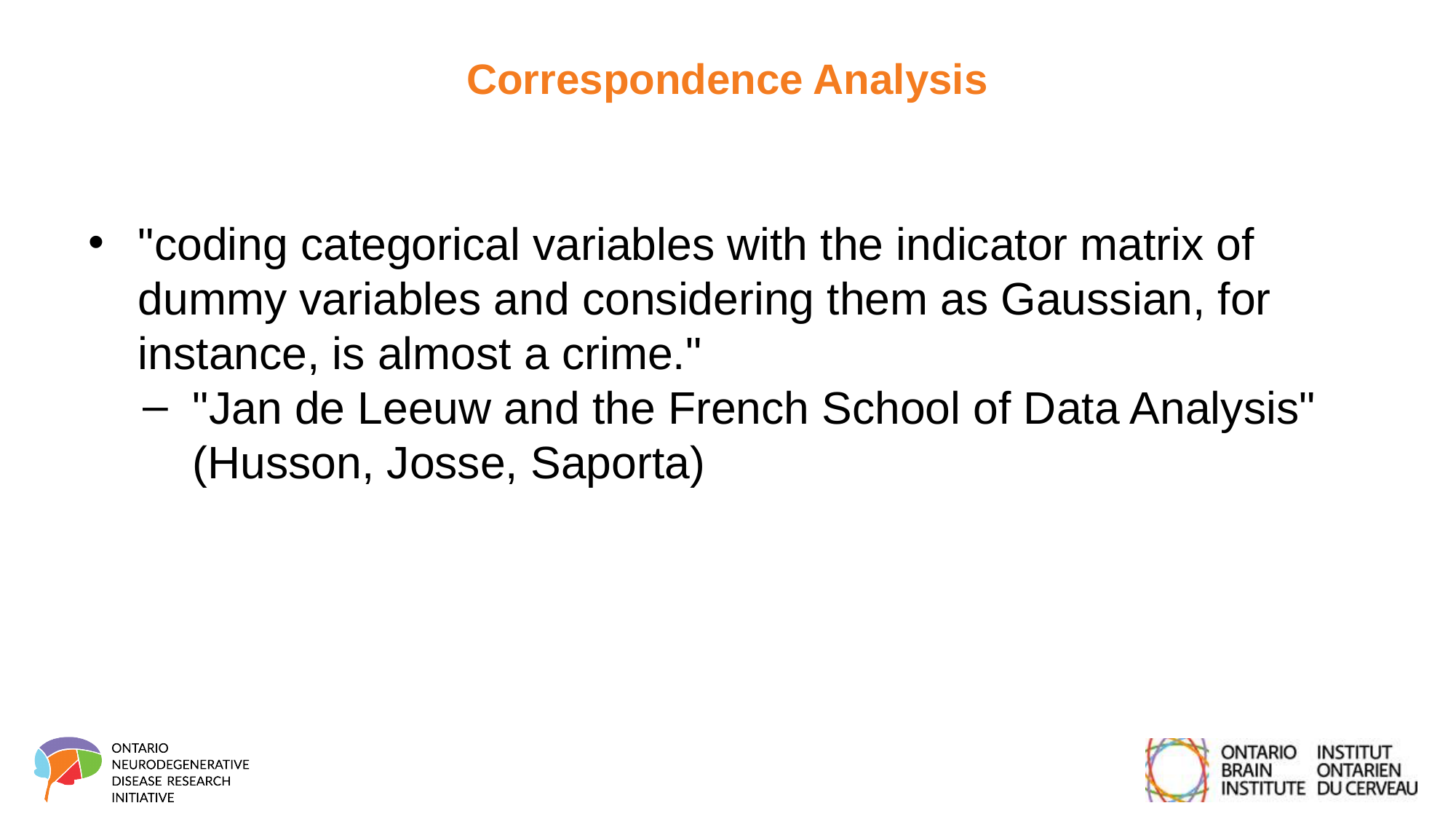

# Correspondence Analysis

"coding categorical variables with the indicator matrix of dummy variables and considering them as Gaussian, for instance, is almost a crime."
"Jan de Leeuw and the French School of Data Analysis" (Husson, Josse, Saporta)